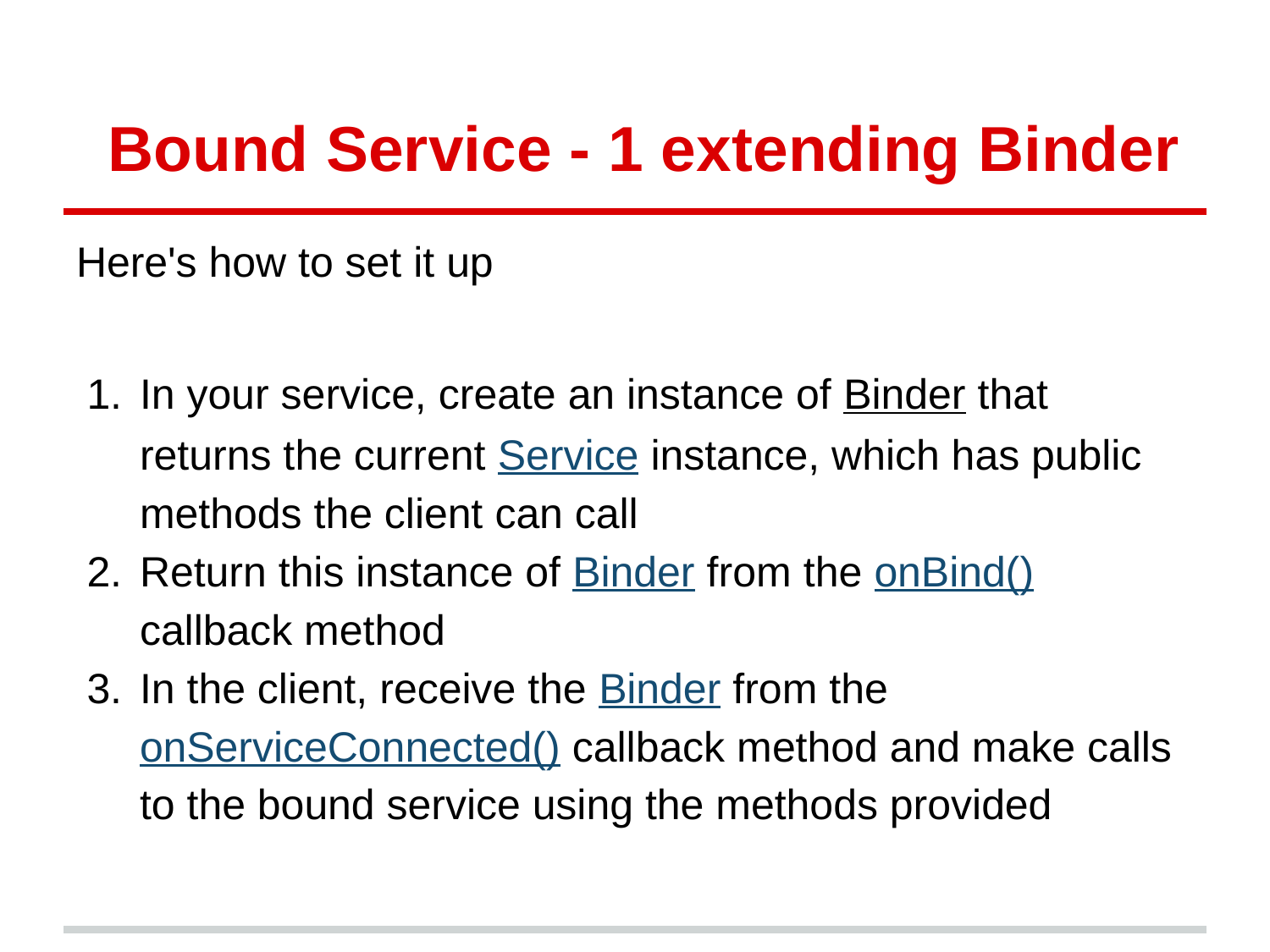

# Bound Service - 1 extending Binder
Here's how to set it up

In your service, create an instance of Binder that returns the current Service instance, which has public methods the client can call
Return this instance of Binder from the onBind() callback method
In the client, receive the Binder from the onServiceConnected() callback method and make calls to the bound service using the methods provided